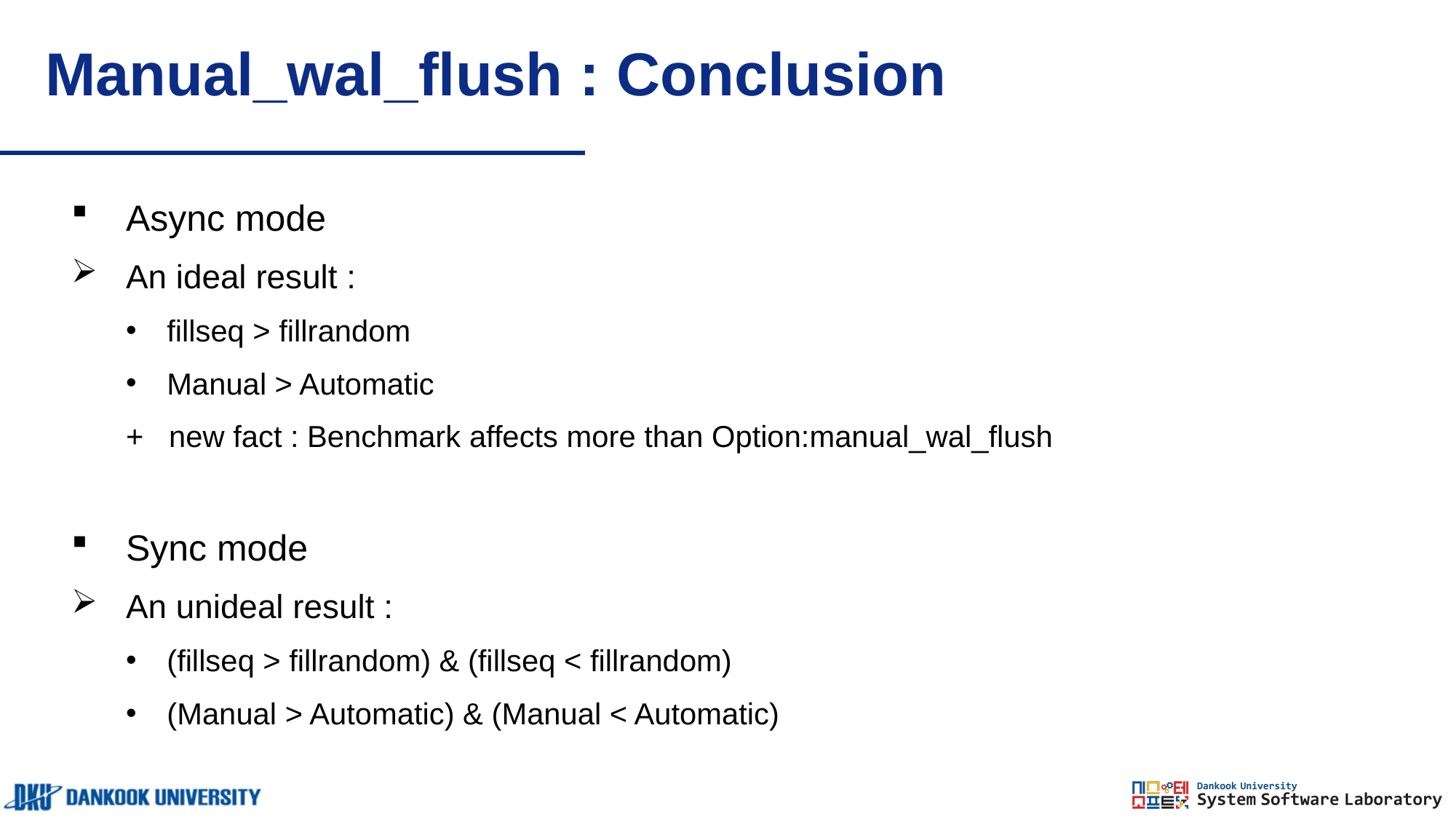

# Manual_wal_flush : Conclusion
Async mode
An ideal result :
fillseq > fillrandom
Manual > Automatic
+   new fact : Benchmark affects more than Option:manual_wal_flush

Sync mode
An unideal result :
(fillseq > fillrandom) & (fillseq < fillrandom)
(Manual > Automatic) & (Manual < Automatic)